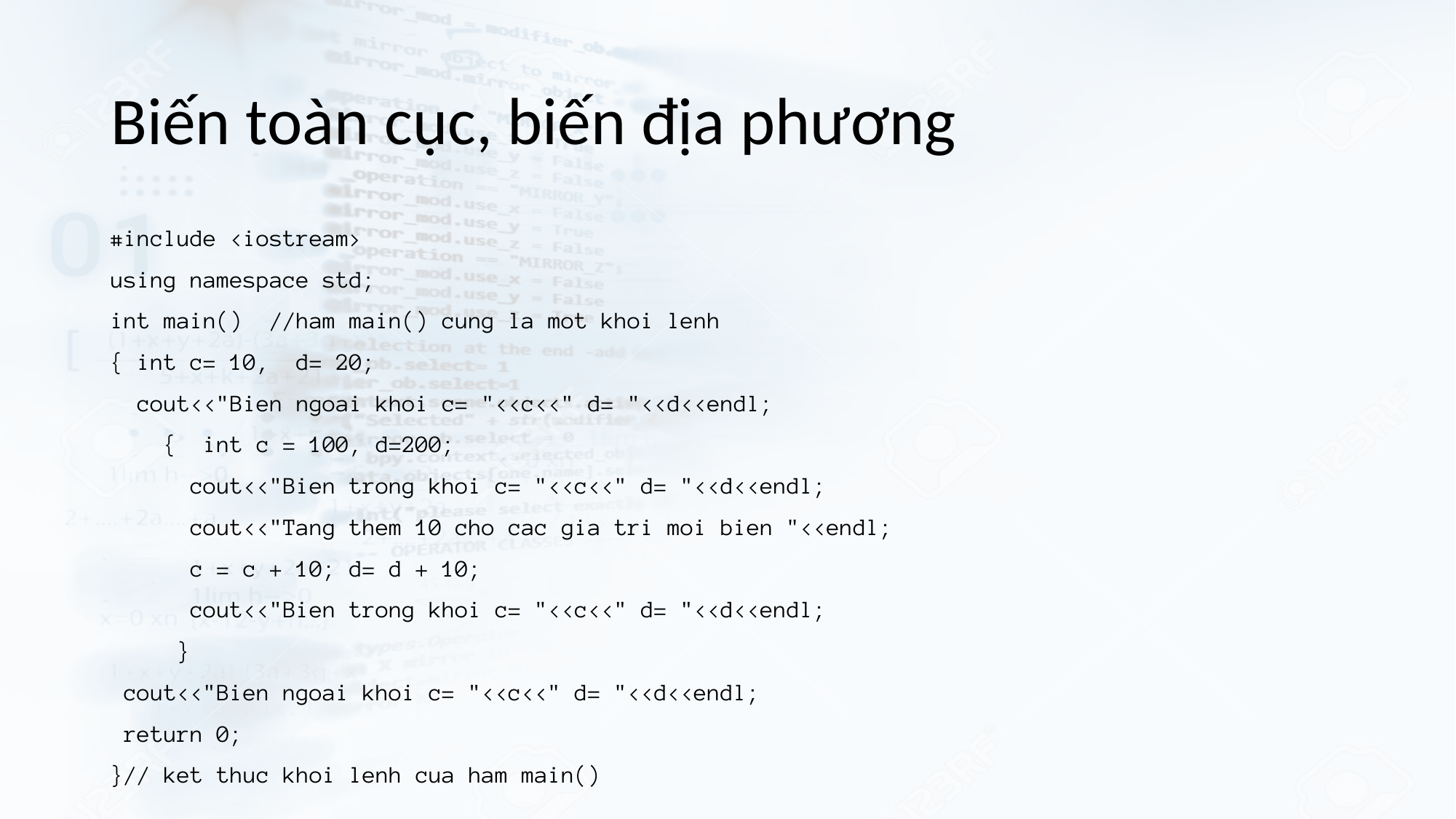

# Biến toàn cục, biến địa phương
#include <iostream>
using namespace std;
int main()  //ham main() cung la mot khoi lenh
{ int c= 10,  d= 20;
  cout<<"Bien ngoai khoi c= "<<c<<" d= "<<d<<endl;
    {  int c = 100, d=200;
      cout<<"Bien trong khoi c= "<<c<<" d= "<<d<<endl;
      cout<<"Tang them 10 cho cac gia tri moi bien "<<endl;
      c = c + 10; d= d + 10;
      cout<<"Bien trong khoi c= "<<c<<" d= "<<d<<endl;
     }
 cout<<"Bien ngoai khoi c= "<<c<<" d= "<<d<<endl;
 return 0;
}// ket thuc khoi lenh cua ham main()